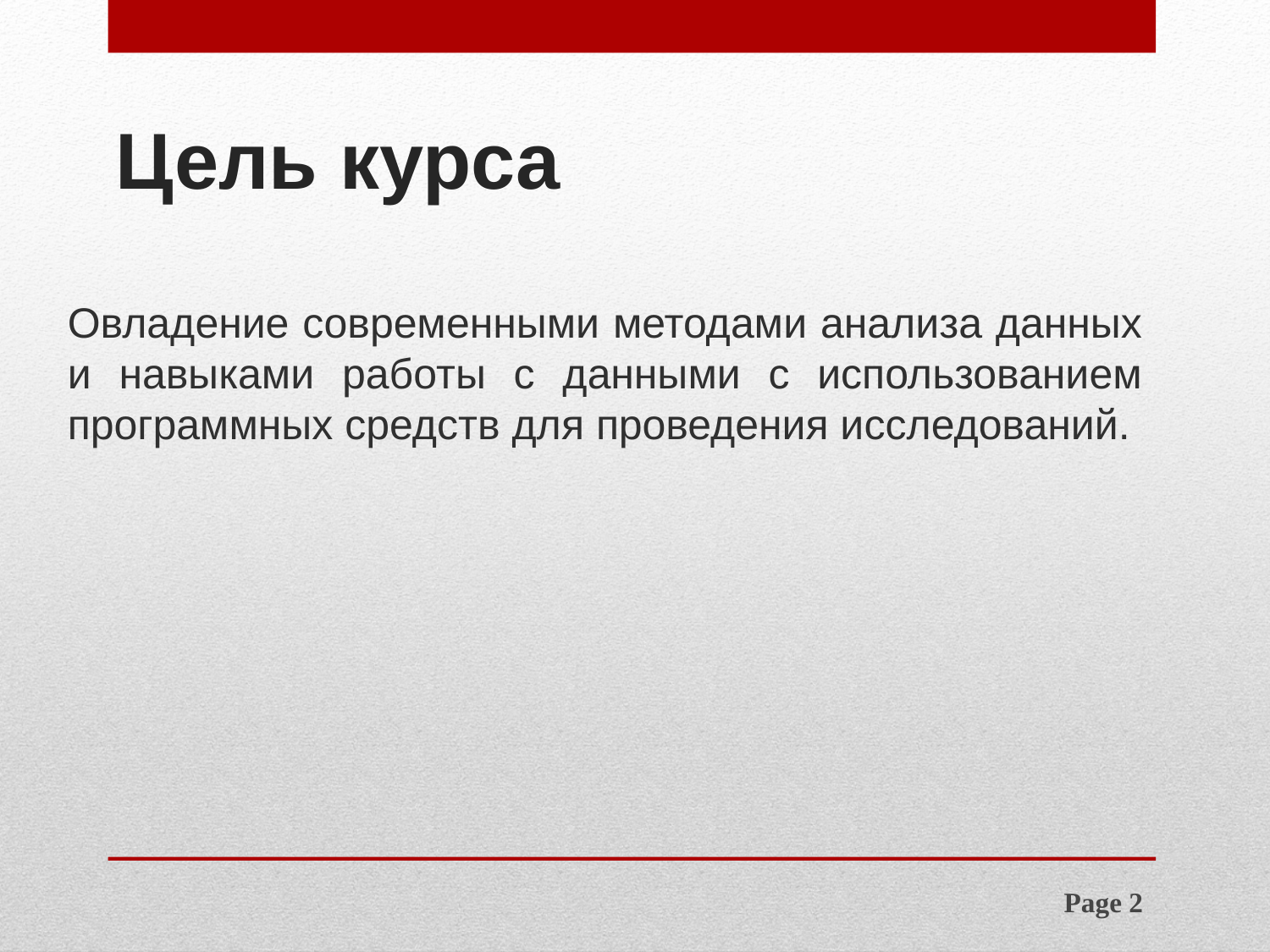

# Цель курса
Овладение современными методами анализа данных и навыками работы с данными с использованием программных средств для проведения исследований.

Page 2